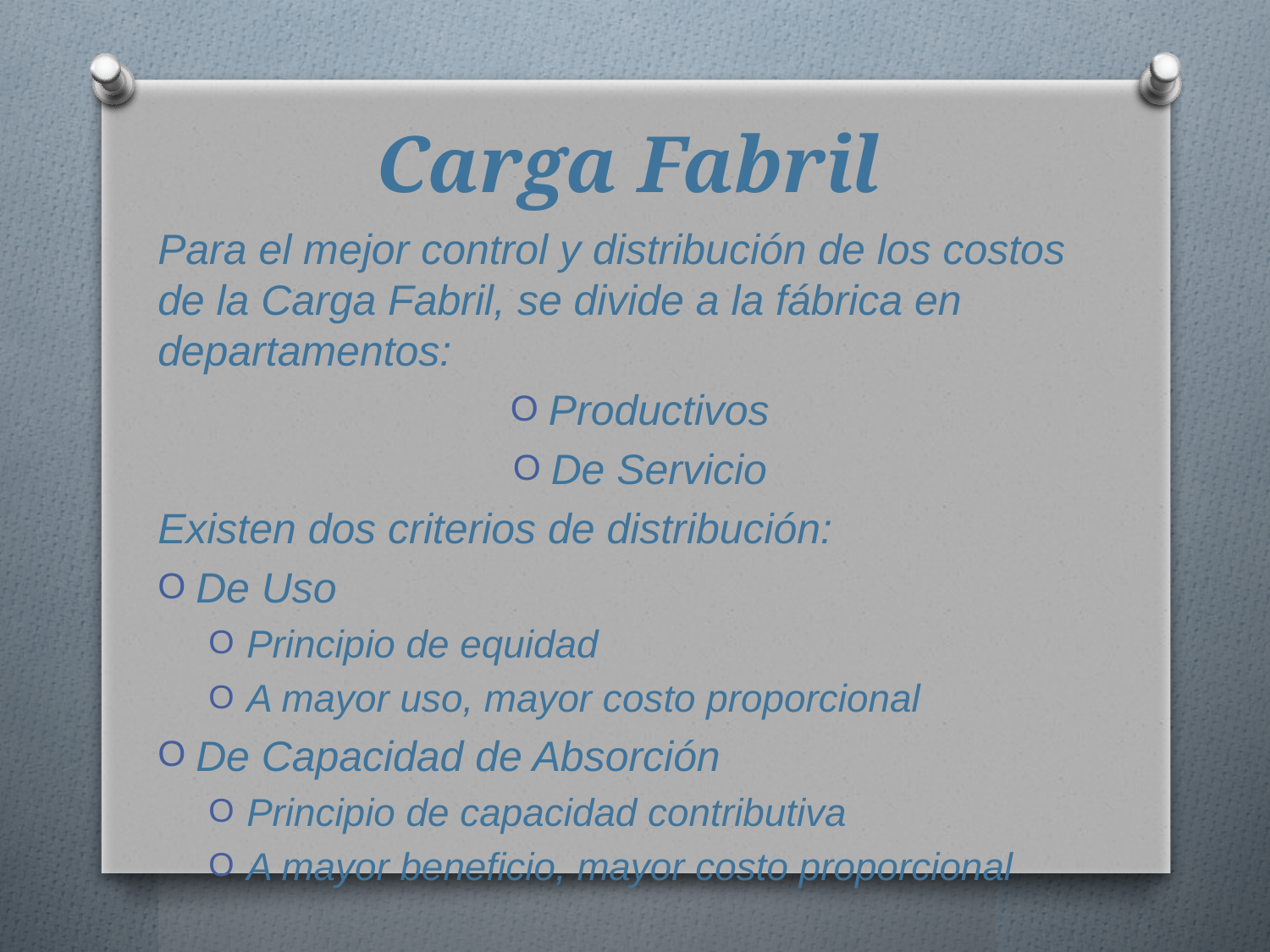

# Carga Fabril
Para el mejor control y distribución de los costos de la Carga Fabril, se divide a la fábrica en departamentos:
Productivos
De Servicio
Existen dos criterios de distribución:
De Uso
Principio de equidad
A mayor uso, mayor costo proporcional
De Capacidad de Absorción
Principio de capacidad contributiva
A mayor beneficio, mayor costo proporcional